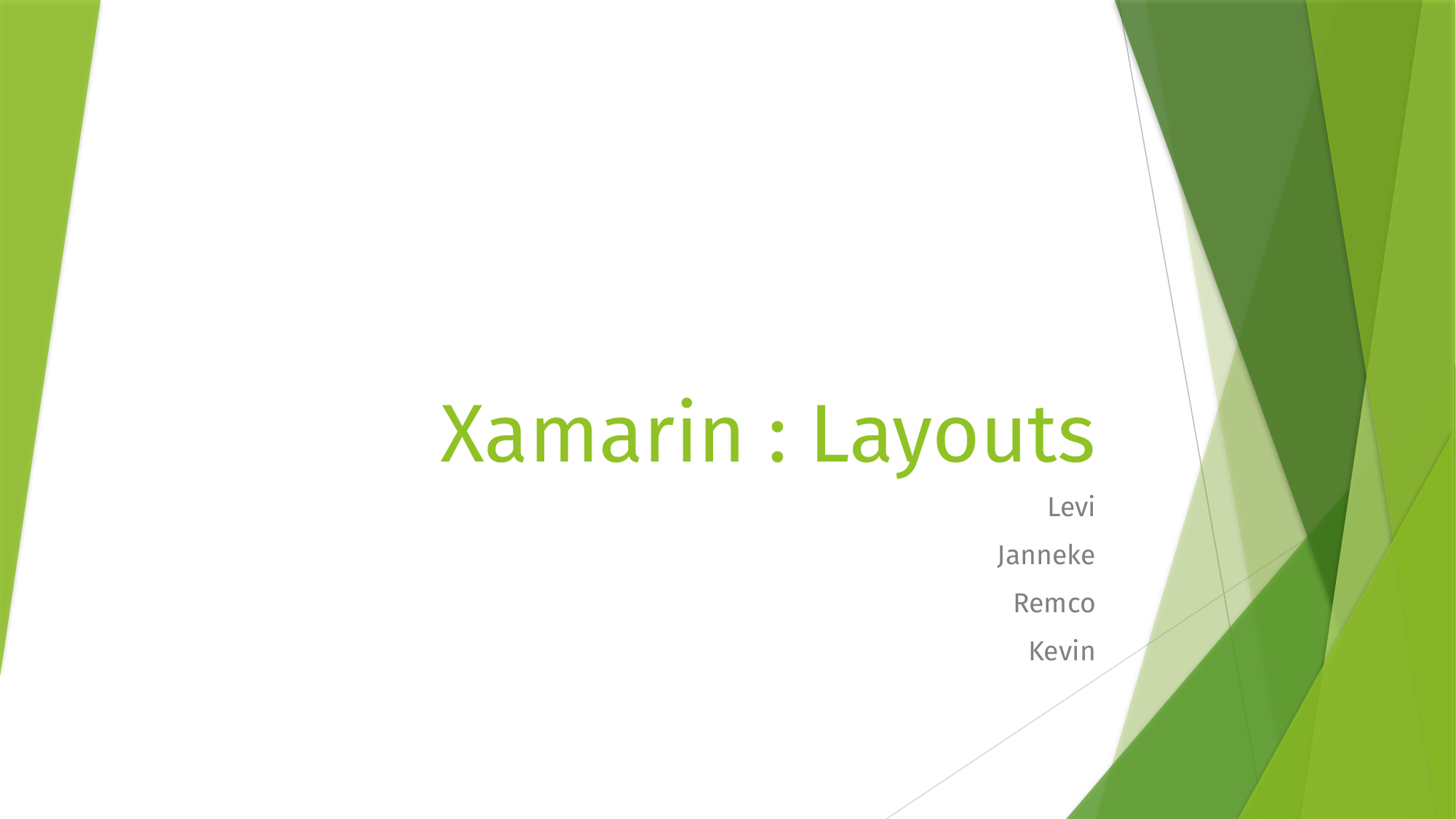

# Xamarin : Layouts
Levi
Janneke
Remco
Kevin